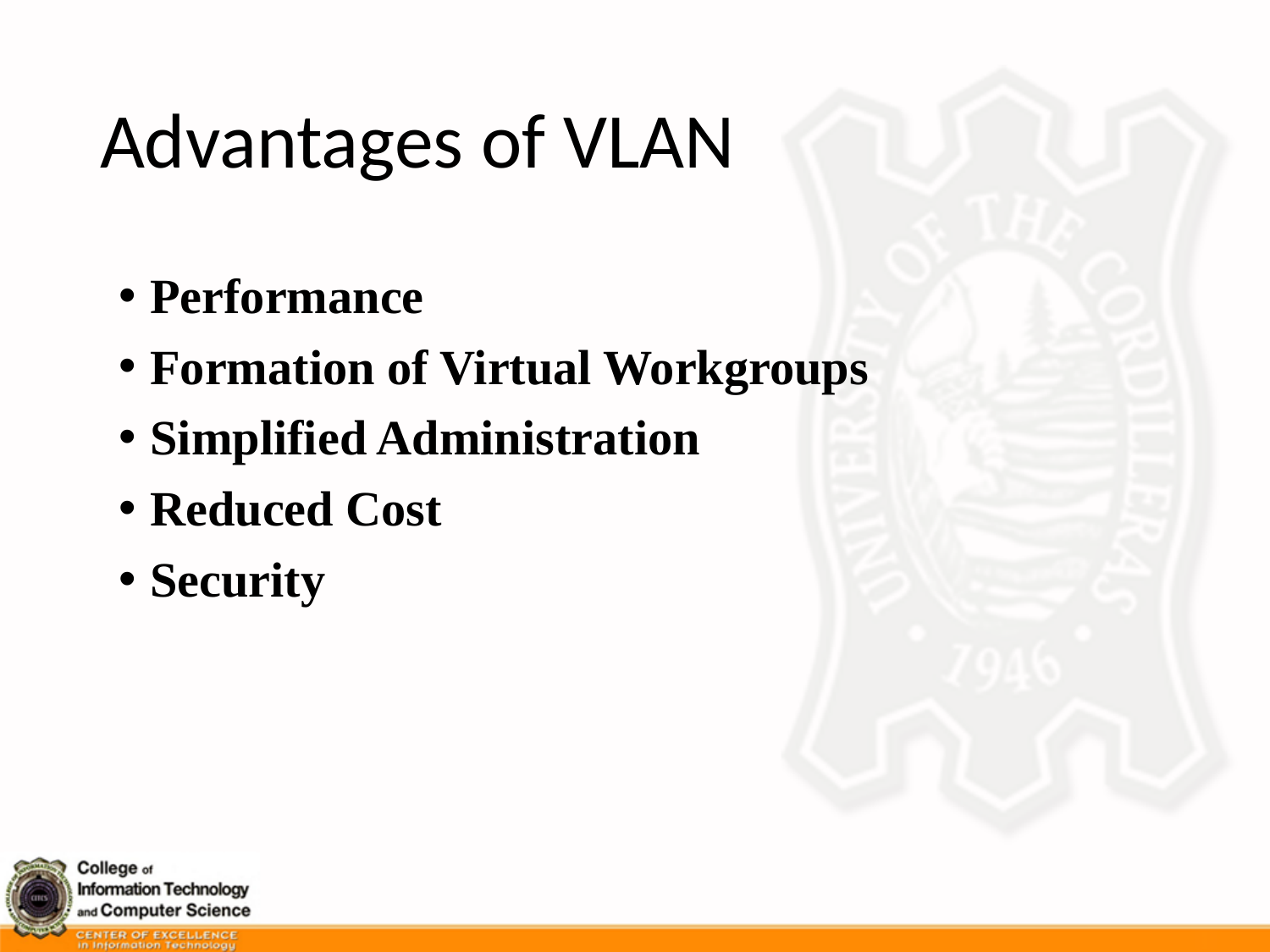

# Advantages of VLAN
Performance
Formation of Virtual Workgroups
Simplified Administration
Reduced Cost
Security